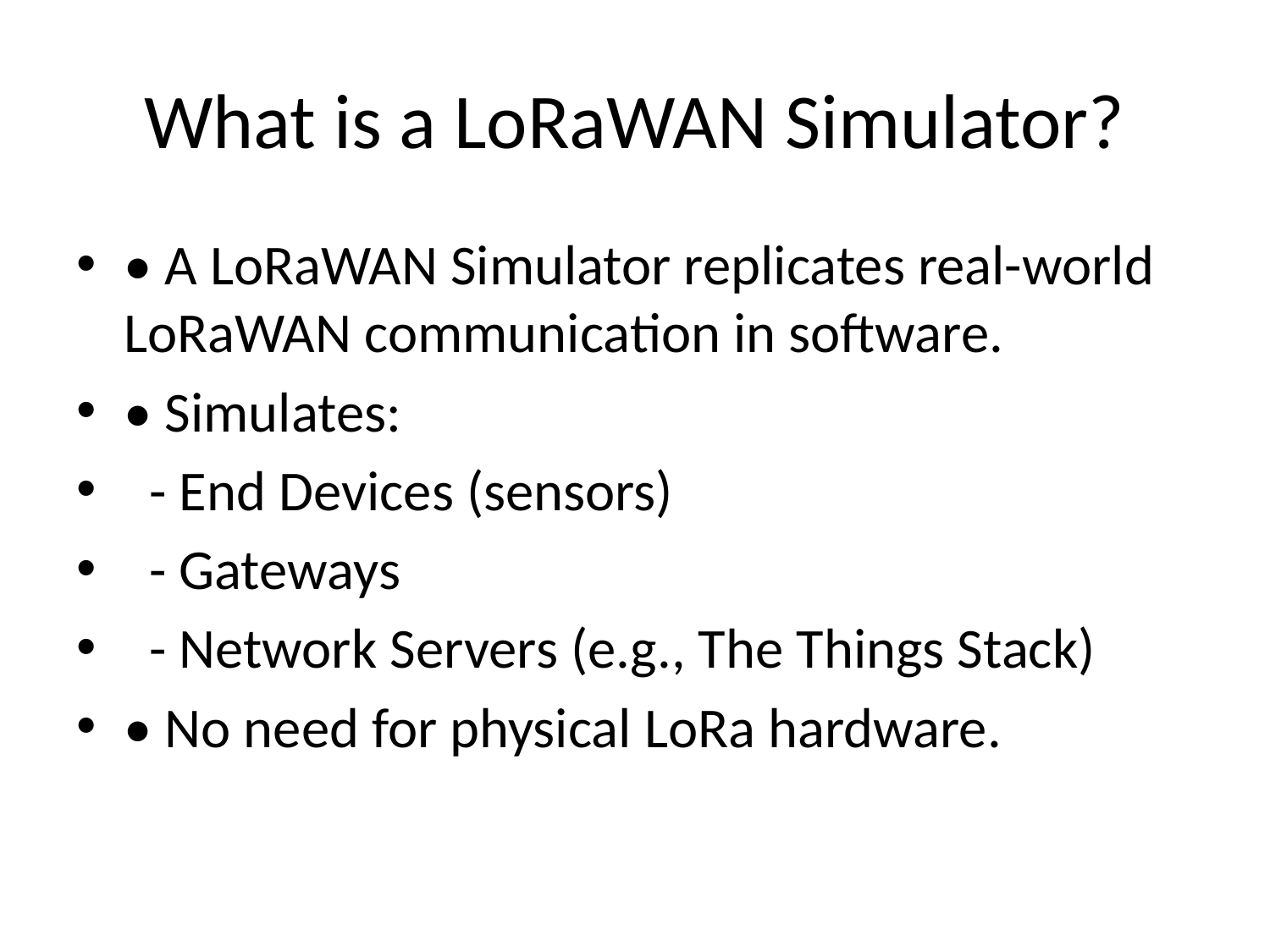

# What is a LoRaWAN Simulator?
• A LoRaWAN Simulator replicates real-world LoRaWAN communication in software.
• Simulates:
  - End Devices (sensors)
  - Gateways
  - Network Servers (e.g., The Things Stack)
• No need for physical LoRa hardware.